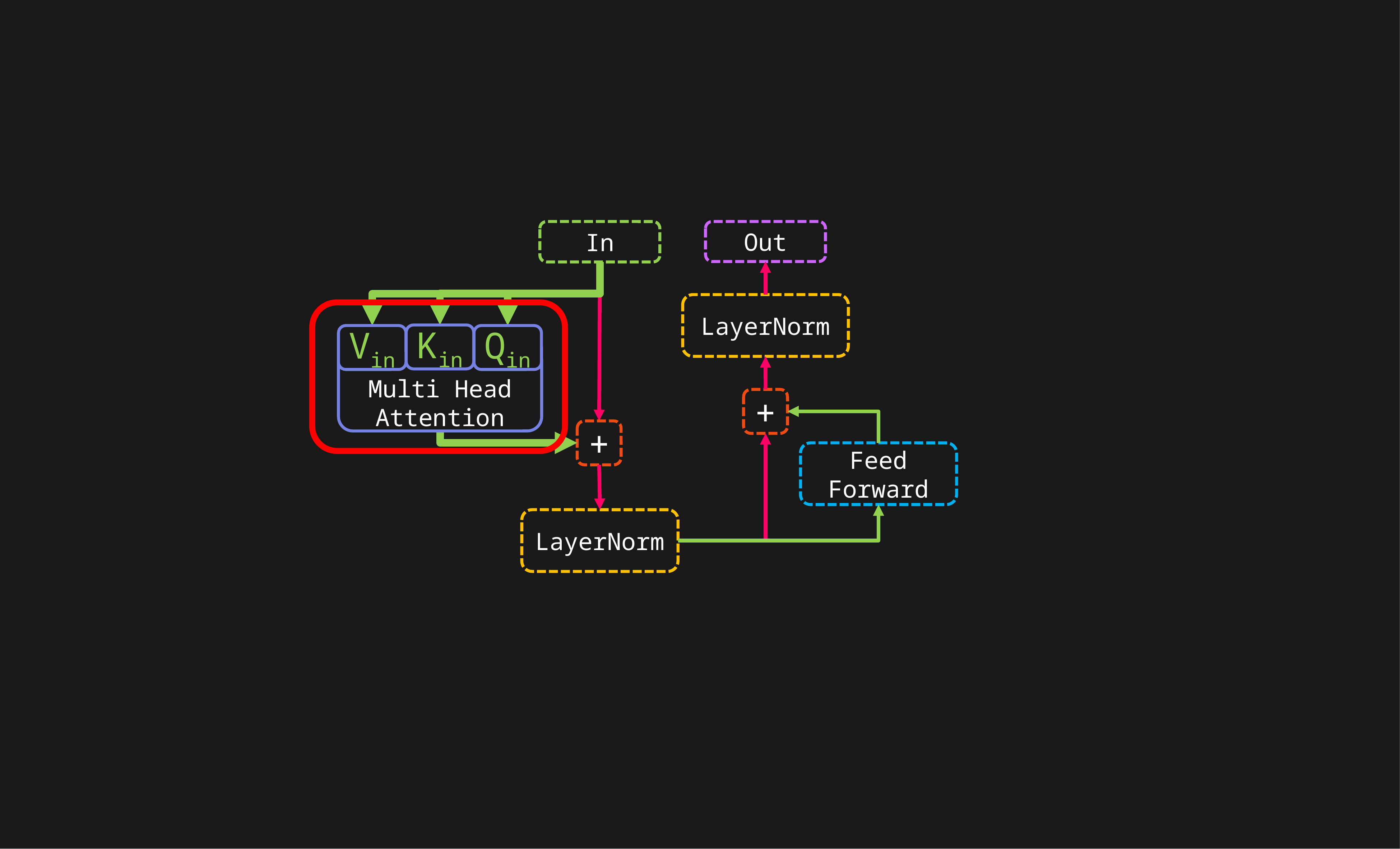

In
Out
LayerNorm

Kin
Vin
Qin

Multi Head Attention
+
+
Feed Forward
LayerNorm